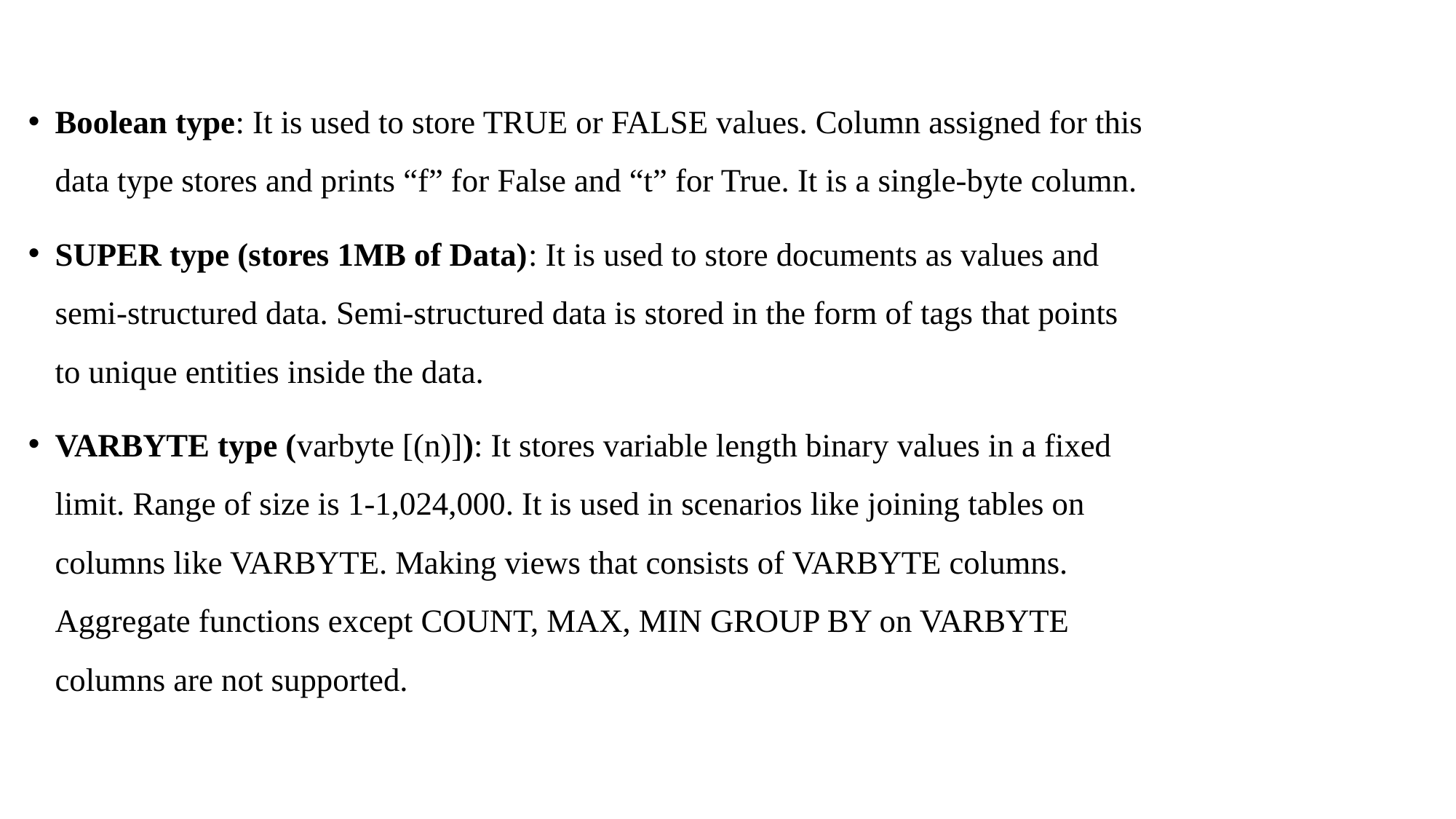

Boolean type: It is used to store TRUE or FALSE values. Column assigned for this data type stores and prints “f” for False and “t” for True. It is a single-byte column.
SUPER type (stores 1MB of Data): It is used to store documents as values and semi-structured data. Semi-structured data is stored in the form of tags that points to unique entities inside the data.
VARBYTE type (varbyte [(n)]): It stores variable length binary values in a fixed limit. Range of size is 1-1,024,000. It is used in scenarios like joining tables on columns like VARBYTE. Making views that consists of VARBYTE columns. Aggregate functions except COUNT, MAX, MIN GROUP BY on VARBYTE columns are not supported.